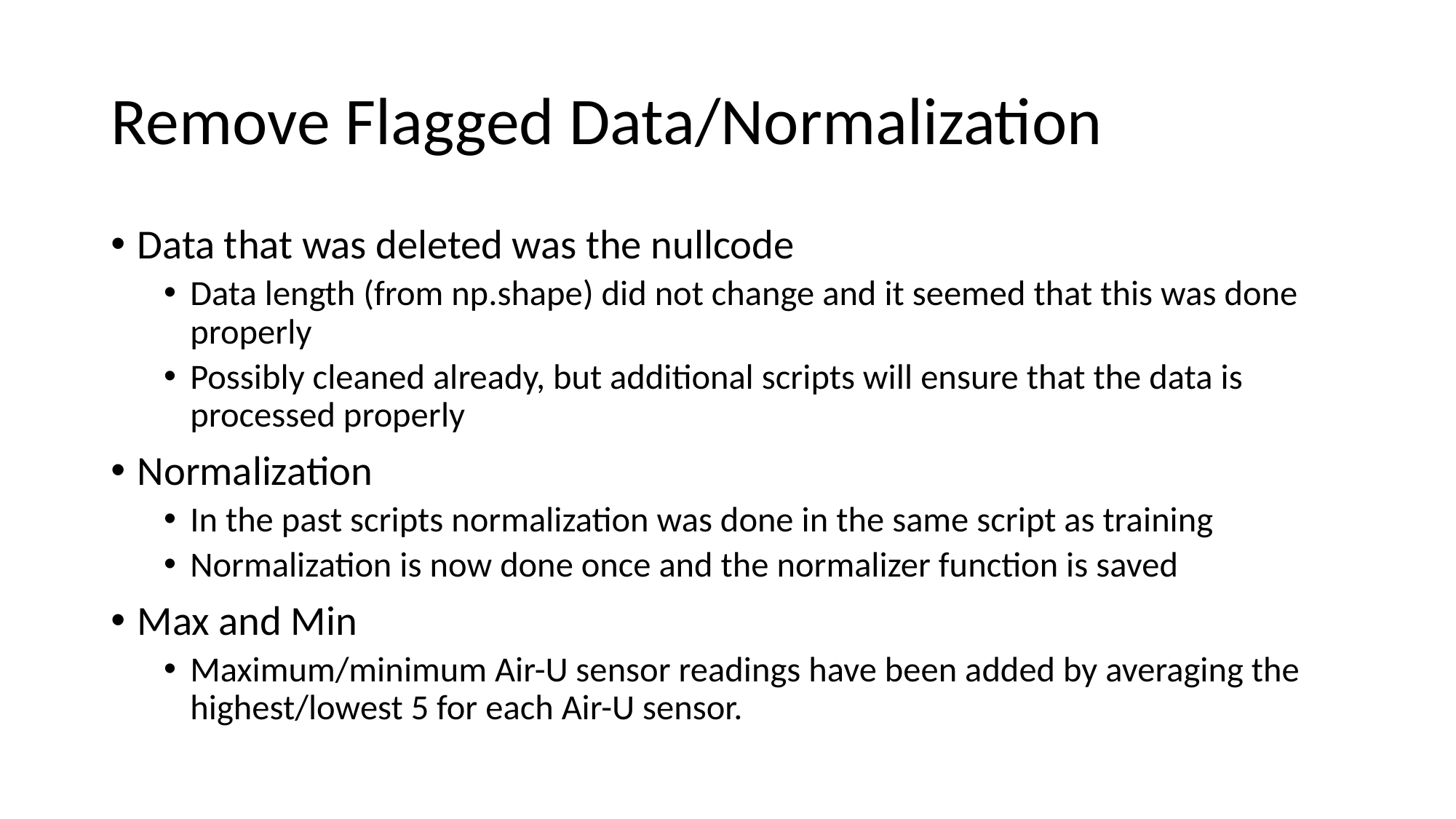

# Remove Flagged Data/Normalization
Data that was deleted was the nullcode
Data length (from np.shape) did not change and it seemed that this was done properly
Possibly cleaned already, but additional scripts will ensure that the data is processed properly
Normalization
In the past scripts normalization was done in the same script as training
Normalization is now done once and the normalizer function is saved
Max and Min
Maximum/minimum Air-U sensor readings have been added by averaging the highest/lowest 5 for each Air-U sensor.